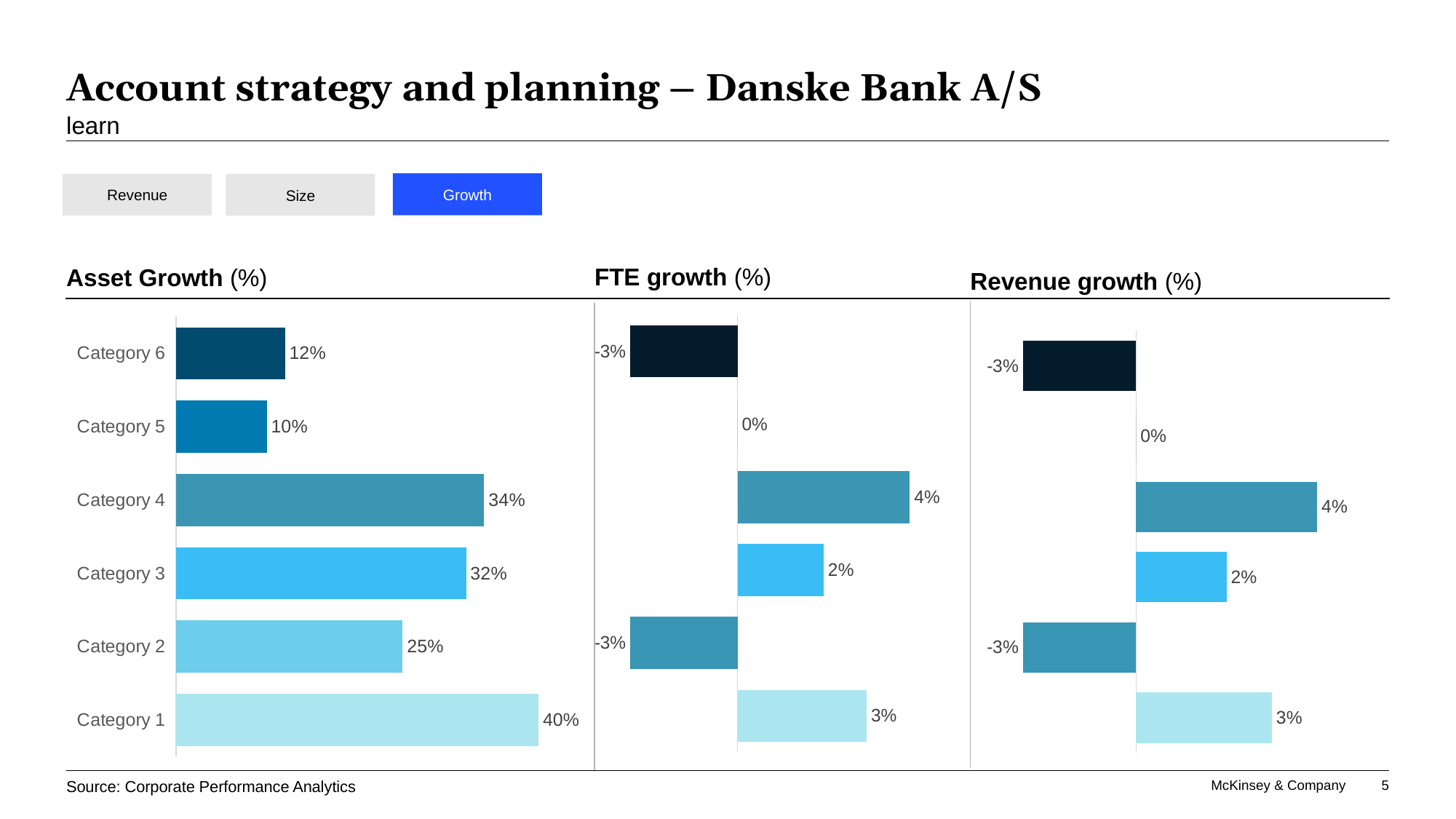

# Account strategy and planning – Danske Bank A/S
learn
Growth
Revenue
Size
FTE growth (%)
Asset Growth (%)
Revenue growth (%)

### Chart

| Category | Series 1 |
|---|---|
| Category 1 | 3.0 |
| Category 2 | -2.5 |
| Category 3 | 2.0 |
| Category 4 | 4.0 |
| Category 5 | 0.0 |
| Category 6 | -2.5 |

### Chart

| Category | Series 1 |
|---|---|
| Category 1 | 40.0 |
| Category 2 | 25.0 |
| Category 3 | 32.0 |
| Category 4 | 34.0 |
| Category 5 | 10.0 |
| Category 6 | 12.0 |

### Chart

| Category | Series 1 |
|---|---|
| Category 1 | 3.0 |
| Category 2 | -2.5 |
| Category 3 | 2.0 |
| Category 4 | 4.0 |
| Category 5 | 0.0 |
| Category 6 | -2.5 |
Source: Corporate Performance Analytics